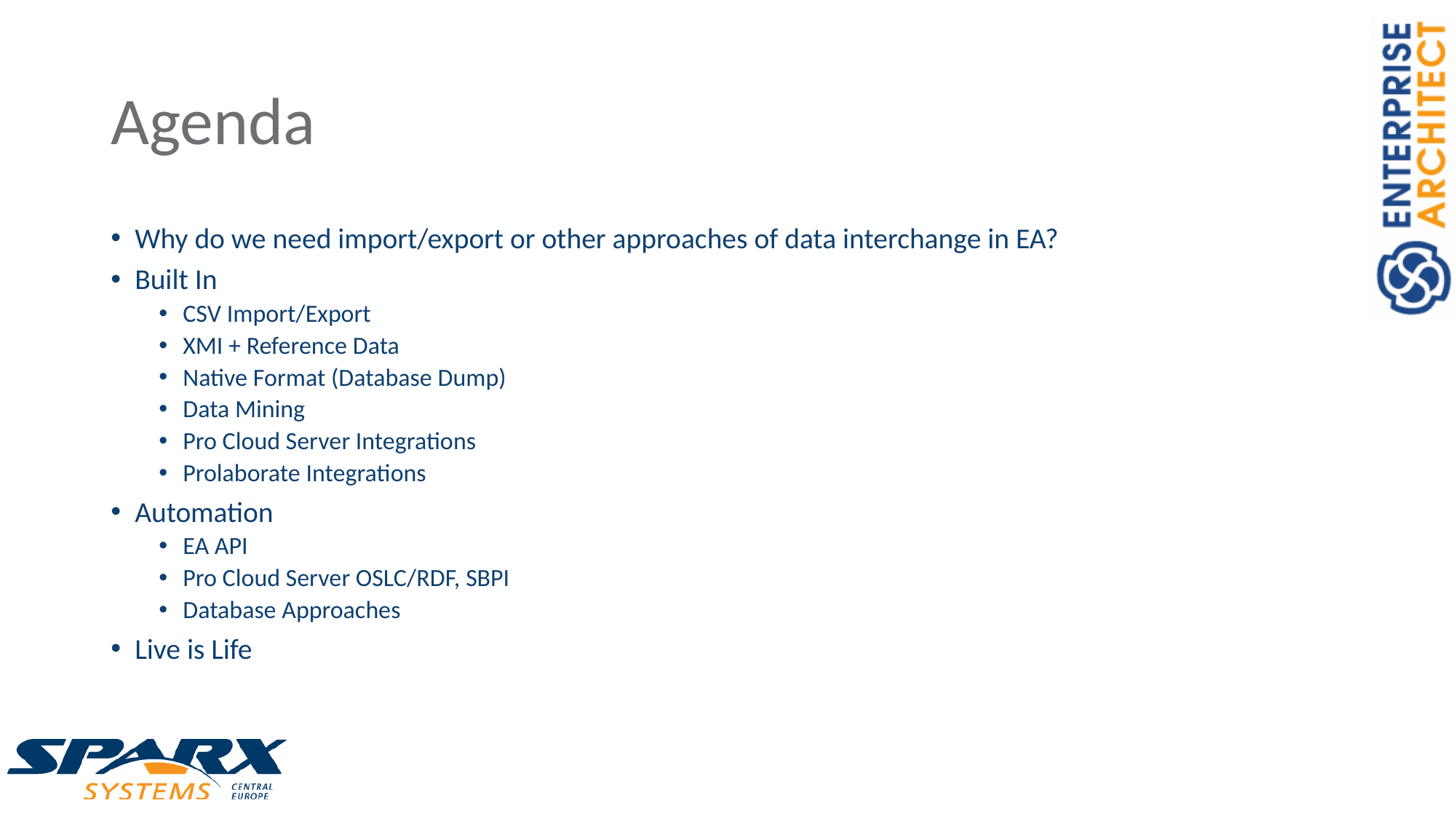

# Agenda
Why do we need import/export or other approaches of data interchange in EA?
Built In
CSV Import/Export
XMI + Reference Data
Native Format (Database Dump)
Data Mining
Pro Cloud Server Integrations
Prolaborate Integrations
Automation
EA API
Pro Cloud Server OSLC/RDF, SBPI
Database Approaches
Live is Life